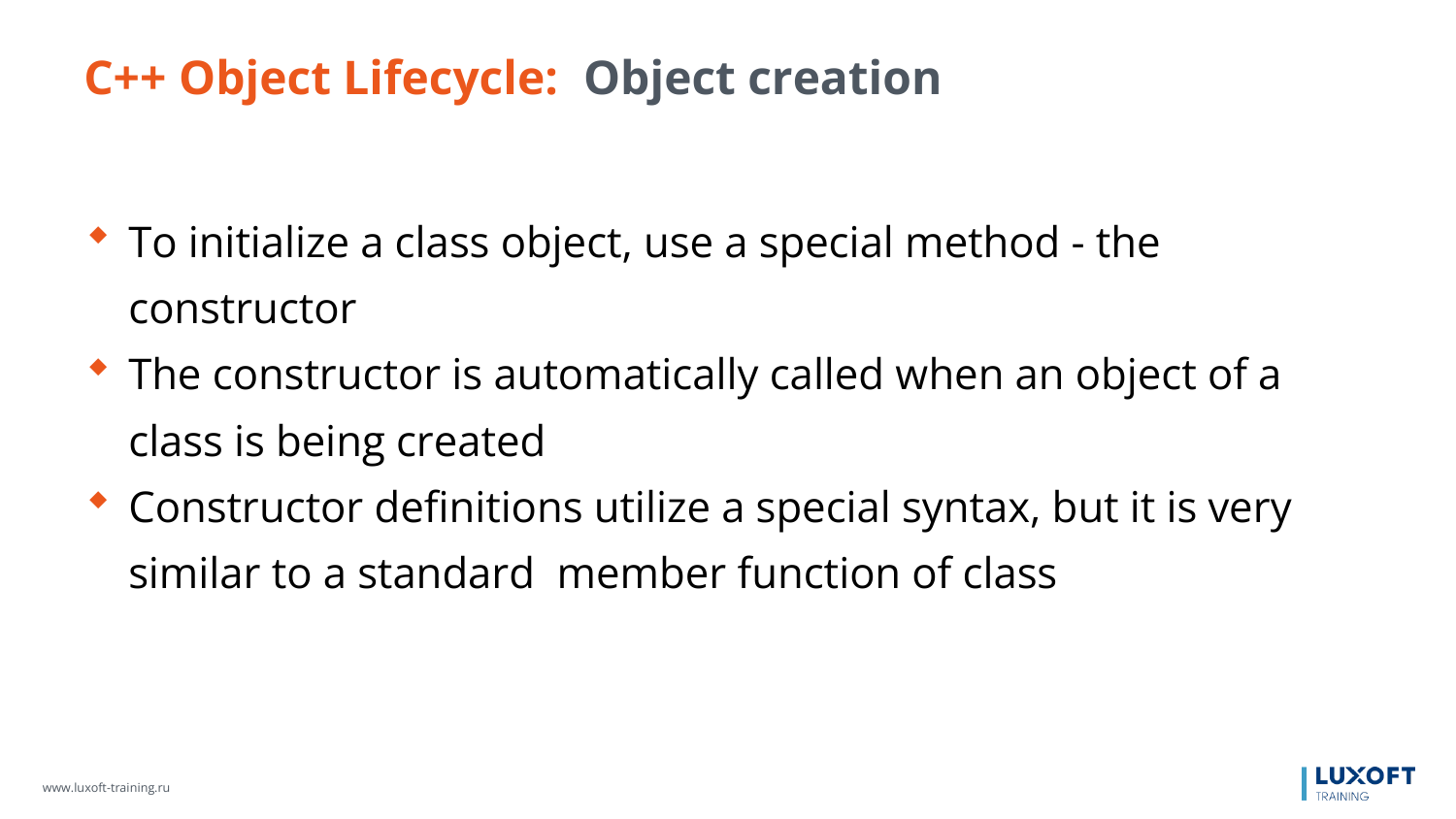

C++ Object Lifecycle:  Object creation
To initialize a class object, use a special method - the constructor
The constructor is automatically called when an object of a class is being created
Constructor definitions utilize a special syntax, but it is very similar to a standard  member function of class